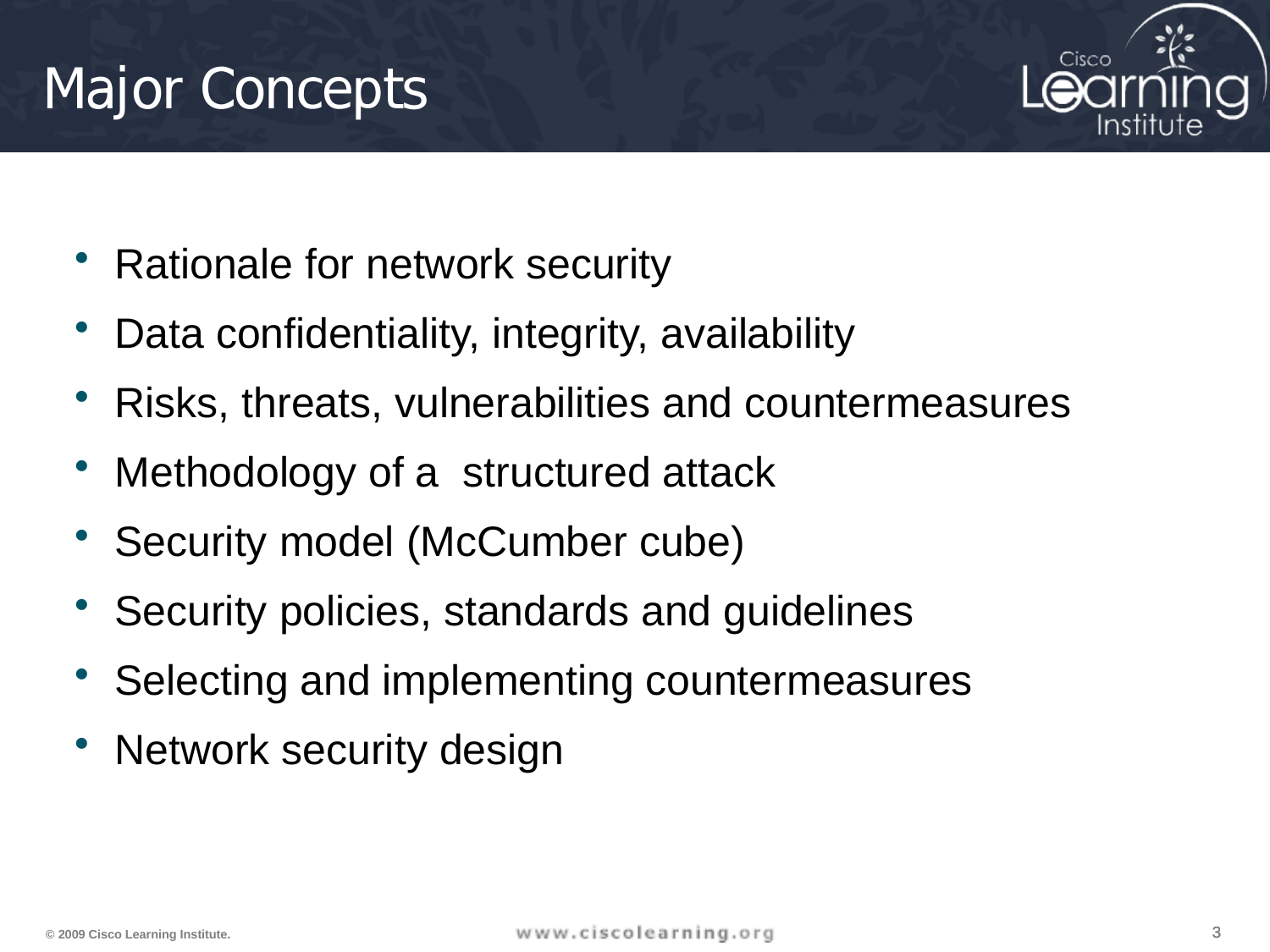

Rationale for network security
Data confidentiality, integrity, availability
Risks, threats, vulnerabilities and countermeasures
Methodology of a  structured attack
Security model (McCumber cube)
Security policies, standards and guidelines
Selecting and implementing countermeasures
Network security design
# Major Concepts